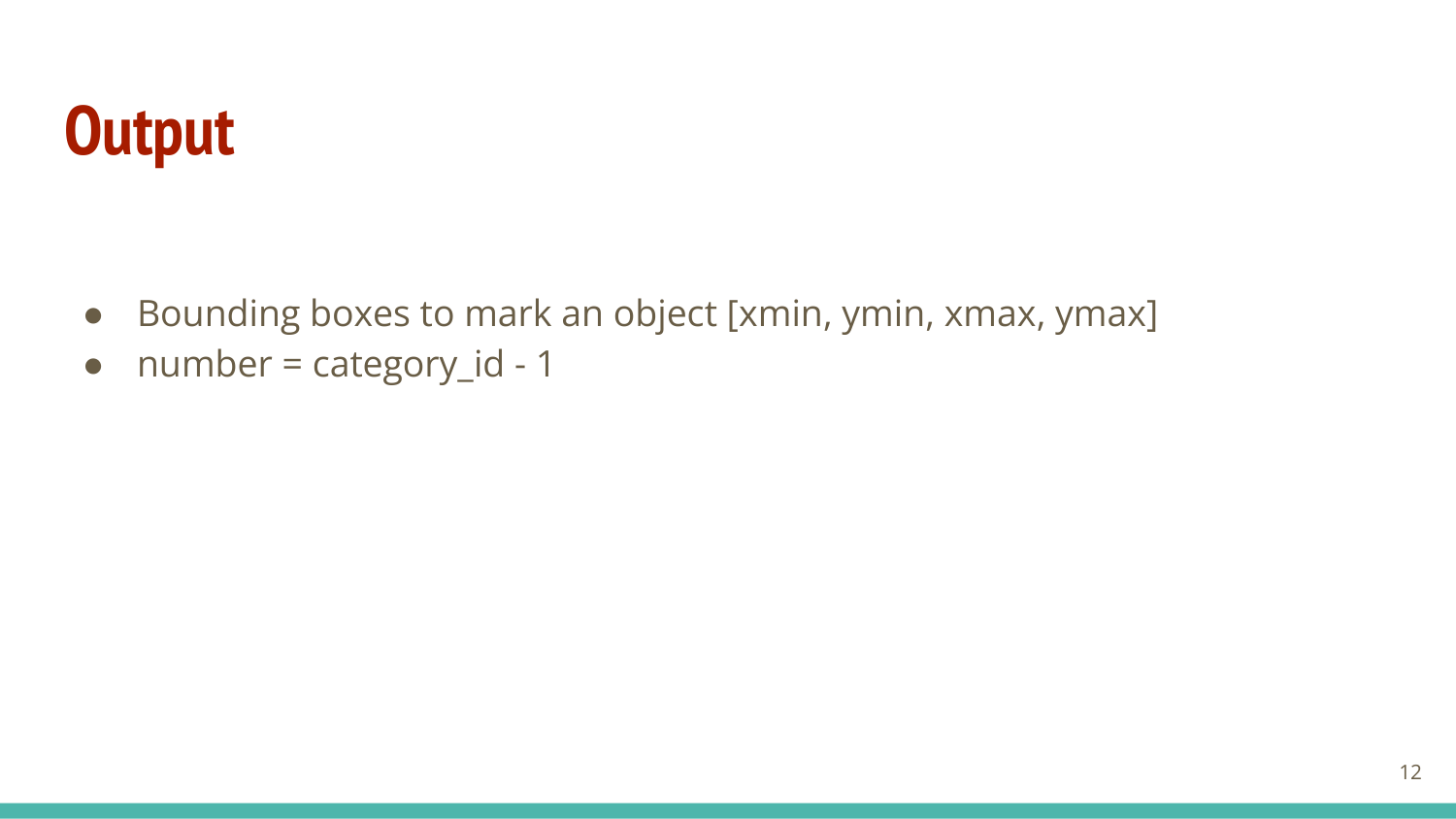

# Output

Bounding boxes to mark an object [xmin, ymin, xmax, ymax]
number = category_id - 1
12